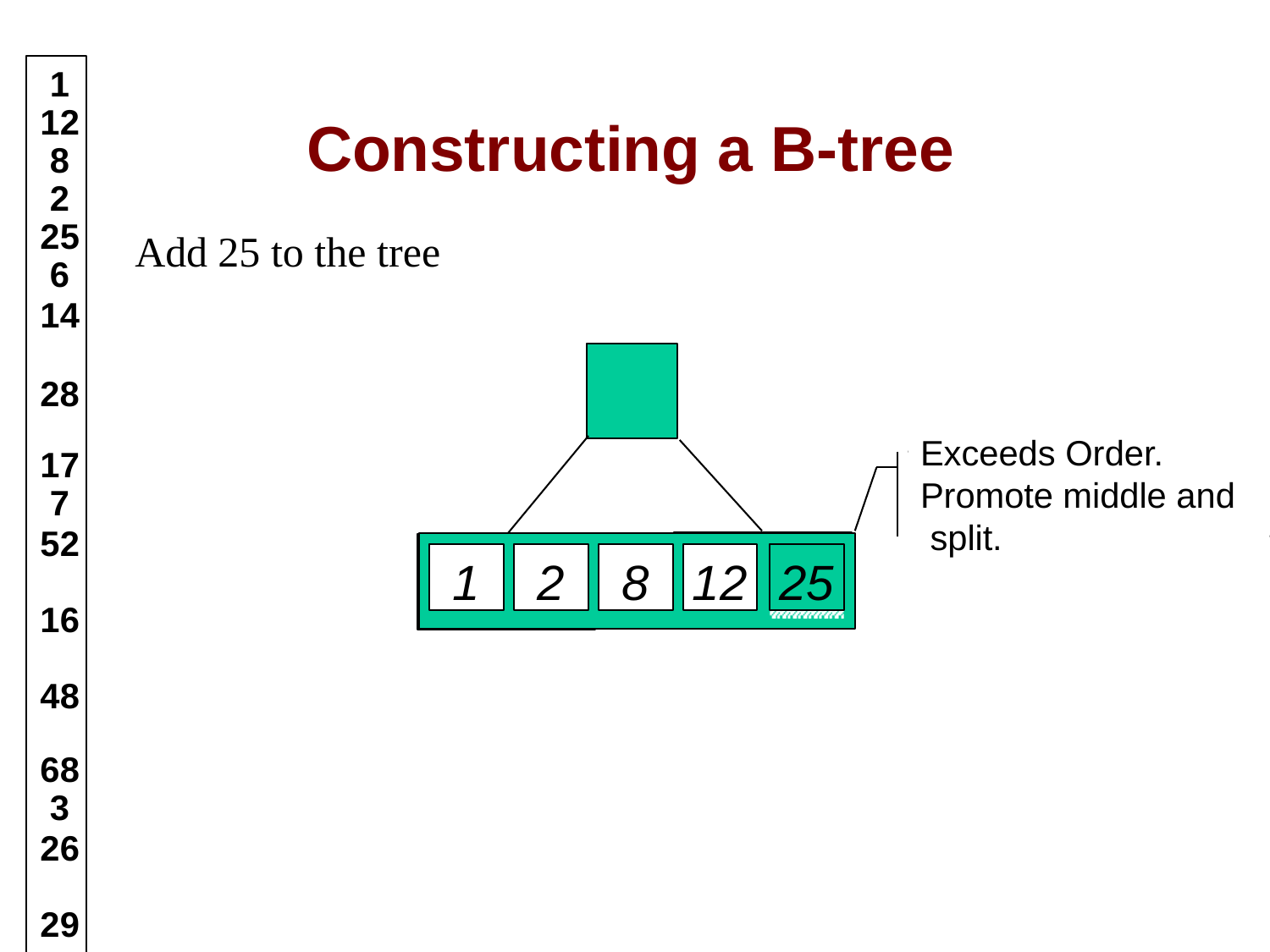

1
12
8
2
25
6
14
# Constructing a B-tree
Add 25 to the tree

28

Exceeds Order.  Promote middle and  split.

17
7
52

1
2
8
12
25

16

48
68
3
26
29